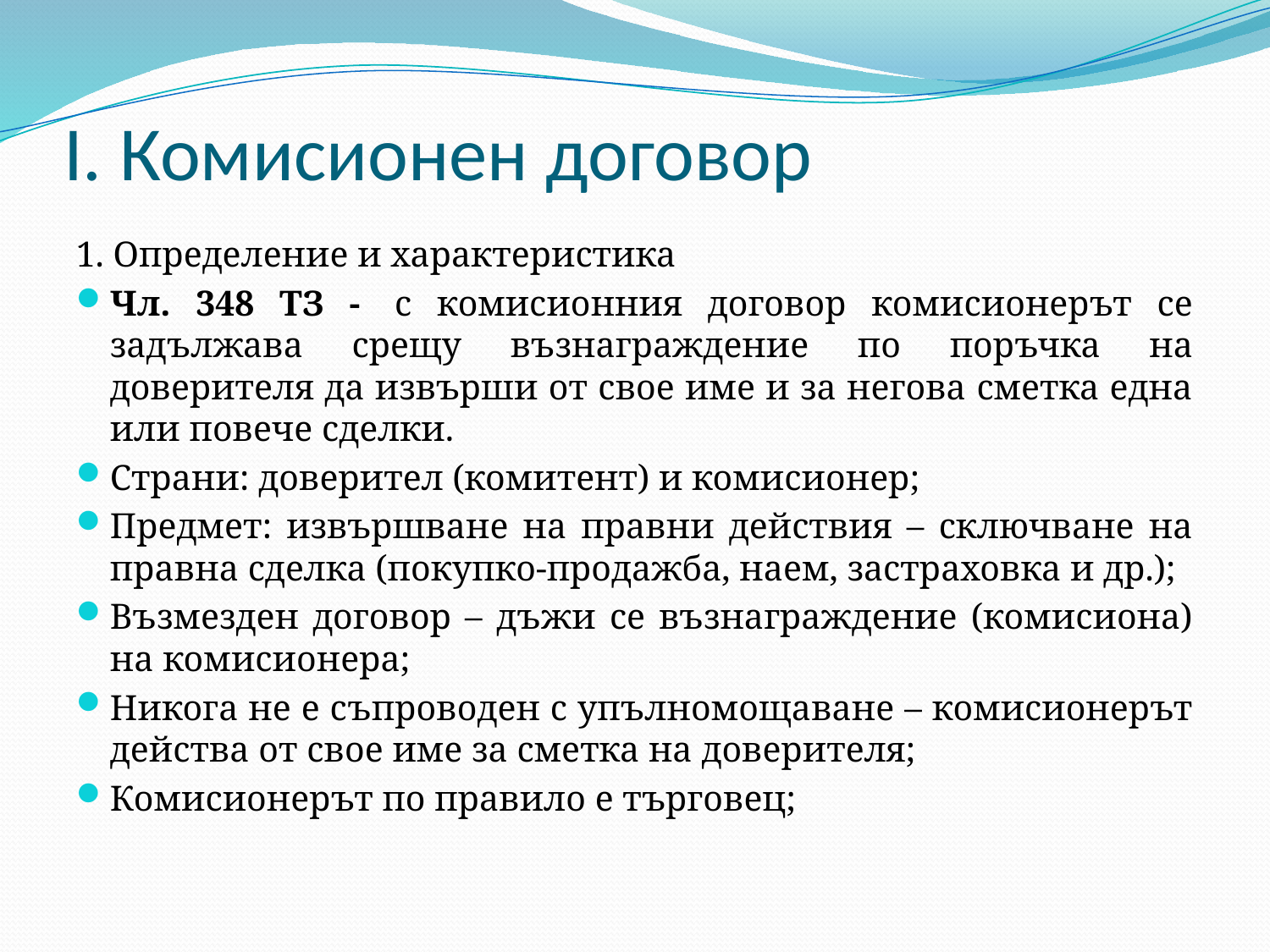

# I. Комисионен договор
1. Определение и характеристика
Чл. 348 ТЗ -  с комисионния договор комисионерът се задължава срещу възнаграждение по поръчка на доверителя да извърши от свое име и за негова сметка една или повече сделки.
Страни: доверител (комитент) и комисионер;
Предмет: извършване на правни действия – сключване на правна сделка (покупко-продажба, наем, застраховка и др.);
Възмезден договор – дъжи се възнаграждение (комисиона) на комисионера;
Никога не е съпроводен с упълномощаване – комисионерът действа от свое име за сметка на доверителя;
Комисионерът по правило е търговец;